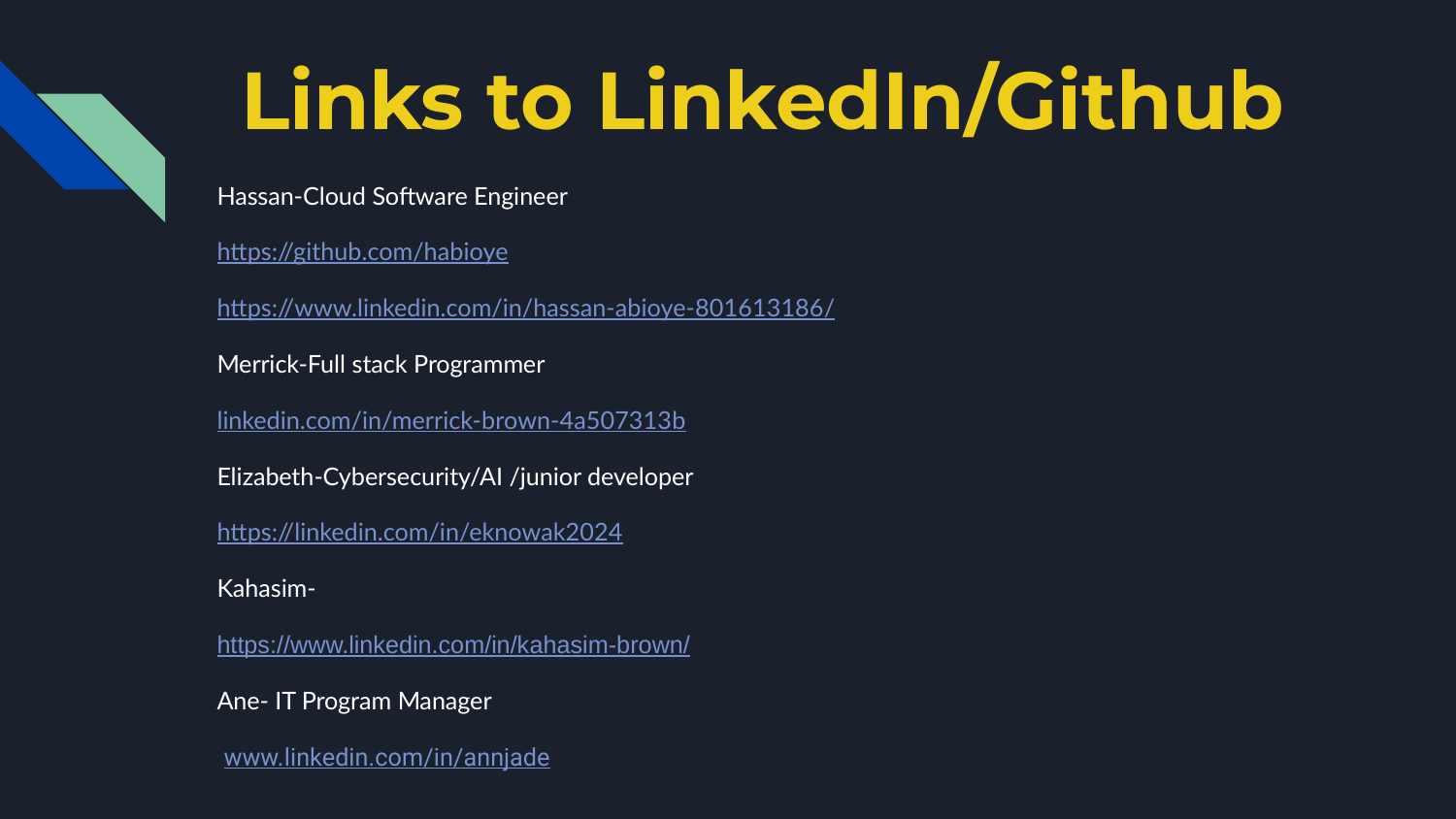

Links to LinkedIn/Github
Hassan-Cloud Software Engineer
https://github.com/habioye
https://www.linkedin.com/in/hassan-abioye-801613186/
Merrick-Full stack Programmer
linkedin.com/in/merrick-brown-4a507313b
Elizabeth-Cybersecurity/AI /junior developer
https://linkedin.com/in/eknowak2024
Kahasim-
https://www.linkedin.com/in/kahasim-brown/
Ane- IT Program Manager
 www.linkedin.com/in/annjade